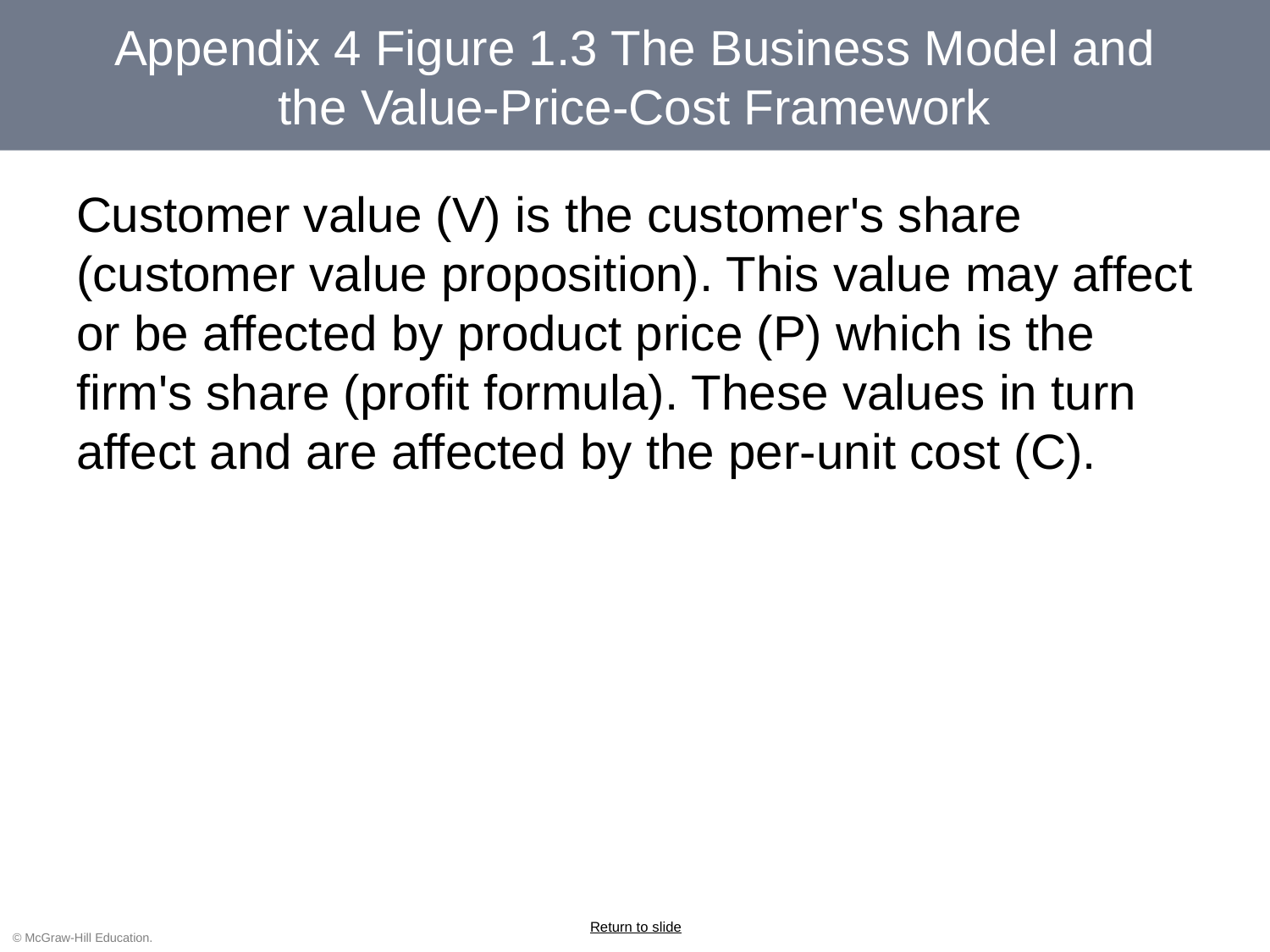

# Appendix 4 Figure 1.3 The Business Model and the Value-Price-Cost Framework
Customer value (V) is the customer's share (customer value proposition). This value may affect or be affected by product price (P) which is the firm's share (profit formula). These values in turn affect and are affected by the per-unit cost (C).
Return to slide